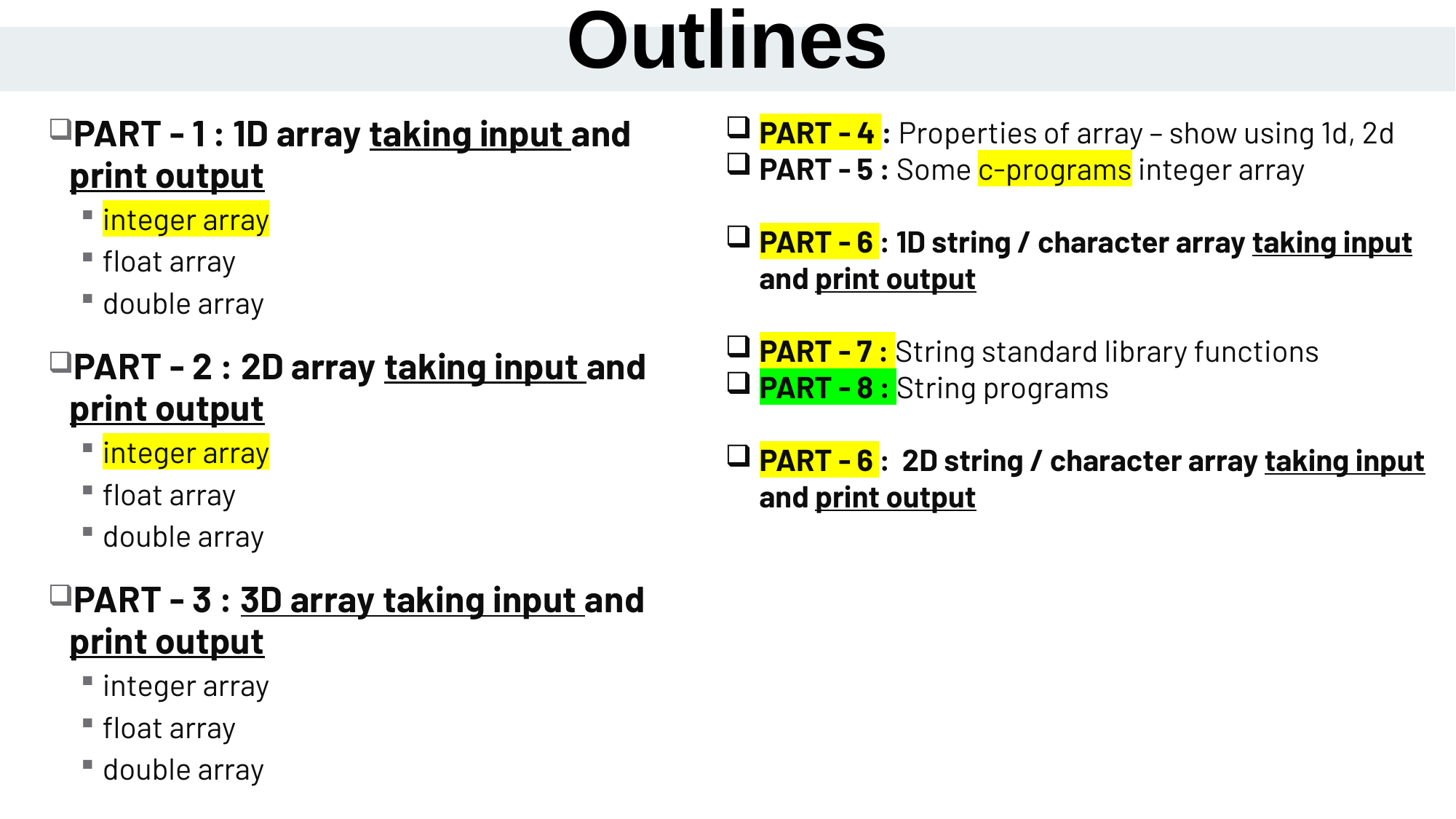

# Outlines
PART - 1 : 1D array taking input and print output
integer array
float array
double array
PART - 2 : 2D array taking input and print output
integer array
float array
double array
PART - 3 : 3D array taking input and print output
integer array
float array
double array
PART - 4 : Properties of array – show using 1d, 2d
PART - 5 : Some c-programs integer array

PART - 6 : 1D string / character array taking input and print output

PART - 7 : String standard library functions
PART - 8 : String programs

PART - 6 :  2D string / character array taking input and print output